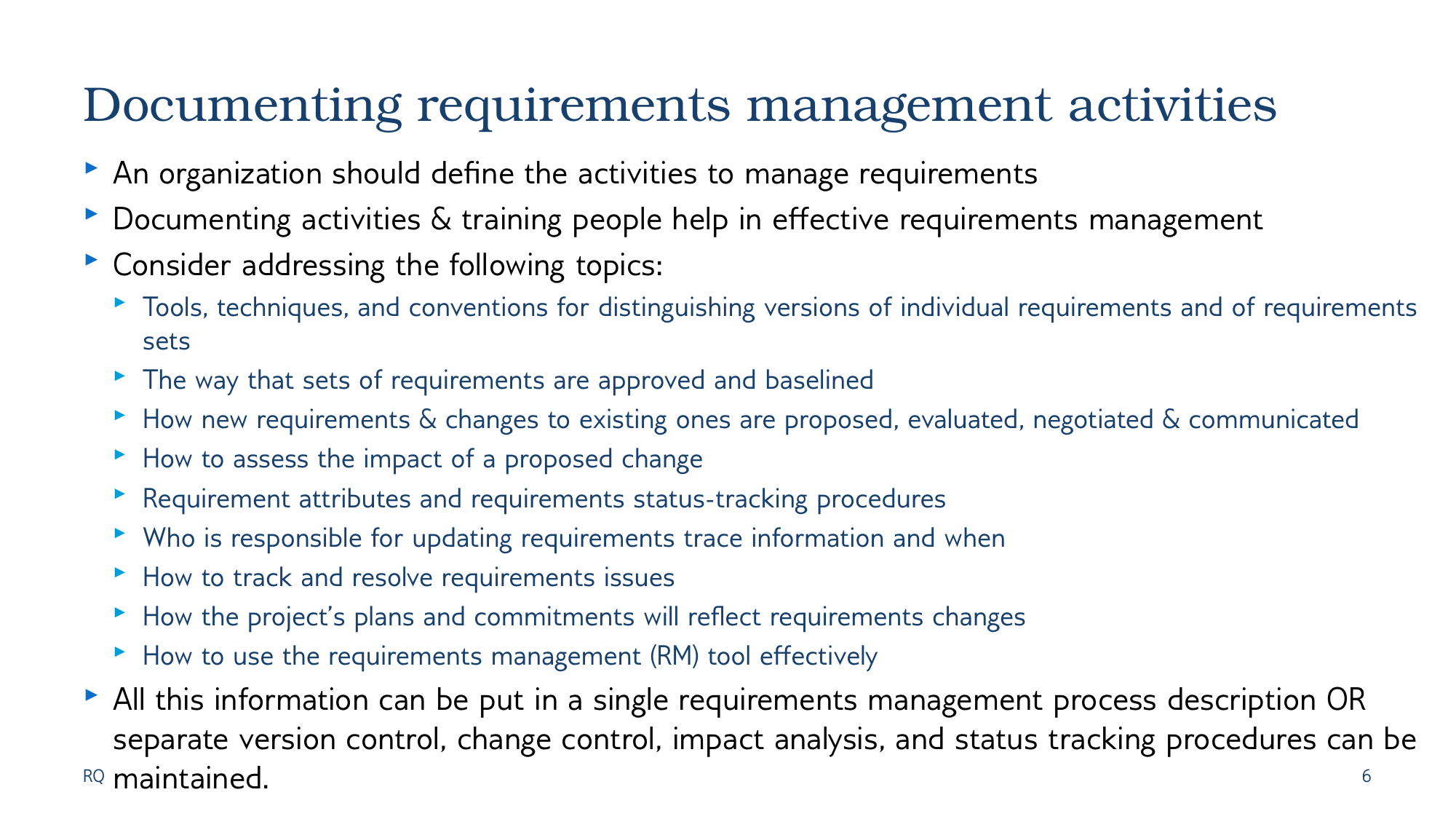

# Documenting requirements management activities
An organization should define the activities to manage requirements
Documenting activities & training people help in effective requirements management
Consider addressing the following topics:
Tools, techniques, and conventions for distinguishing versions of individual requirements and of requirements sets
The way that sets of requirements are approved and baselined
How new requirements & changes to existing ones are proposed, evaluated, negotiated & communicated
How to assess the impact of a proposed change
Requirement attributes and requirements status-tracking procedures
Who is responsible for updating requirements trace information and when
How to track and resolve requirements issues
How the project’s plans and commitments will reflect requirements changes
How to use the requirements management (RM) tool effectively
All this information can be put in a single requirements management process description OR separate version control, change control, impact analysis, and status tracking procedures can be maintained.
RQ
6